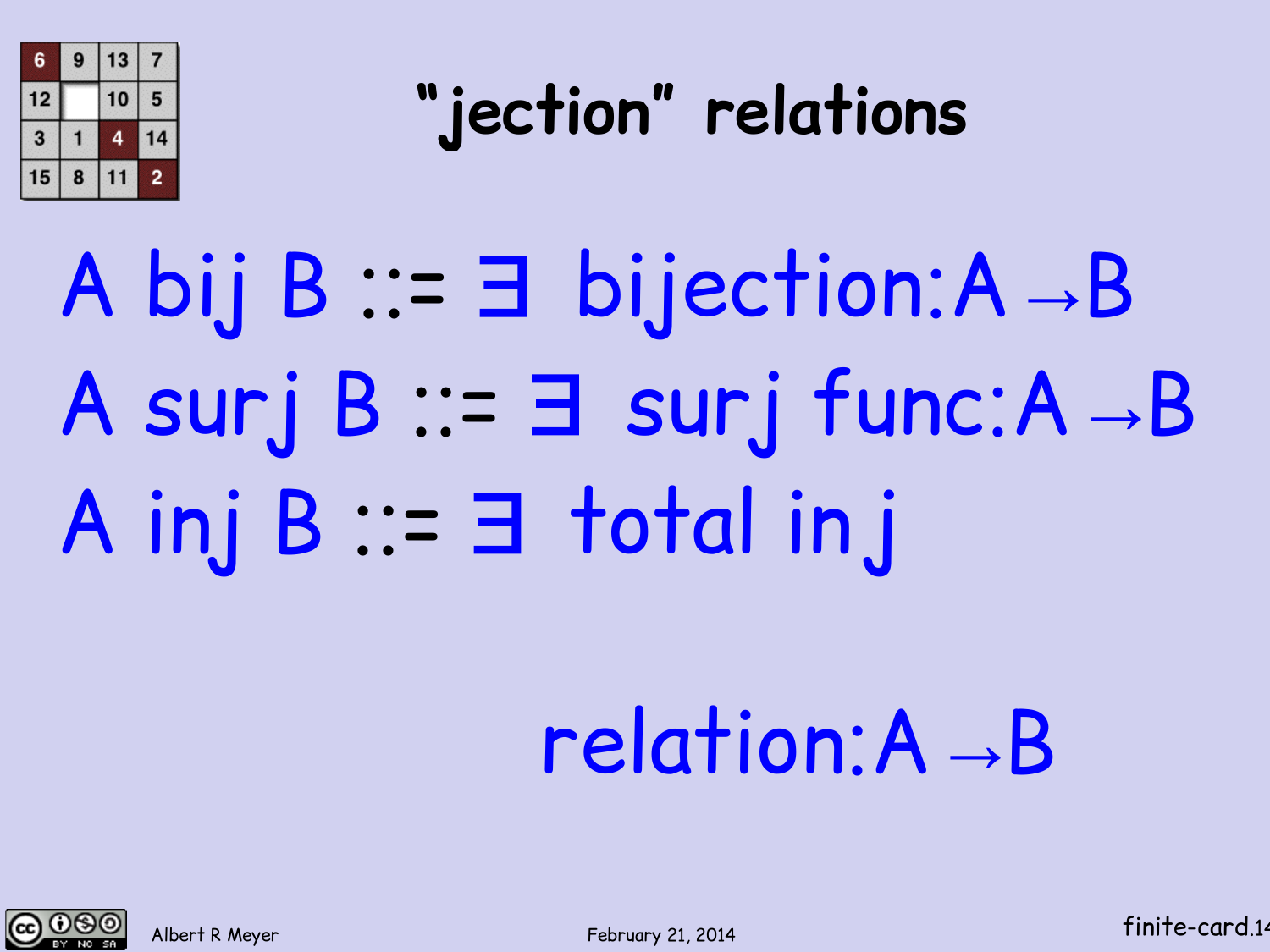

# “jection” relations
A bij B ::= ∃ bijection:A→B
A surj B ::= ∃ surj func:A→B
A inj B ::= ∃ total in	j
                   relation:A→B